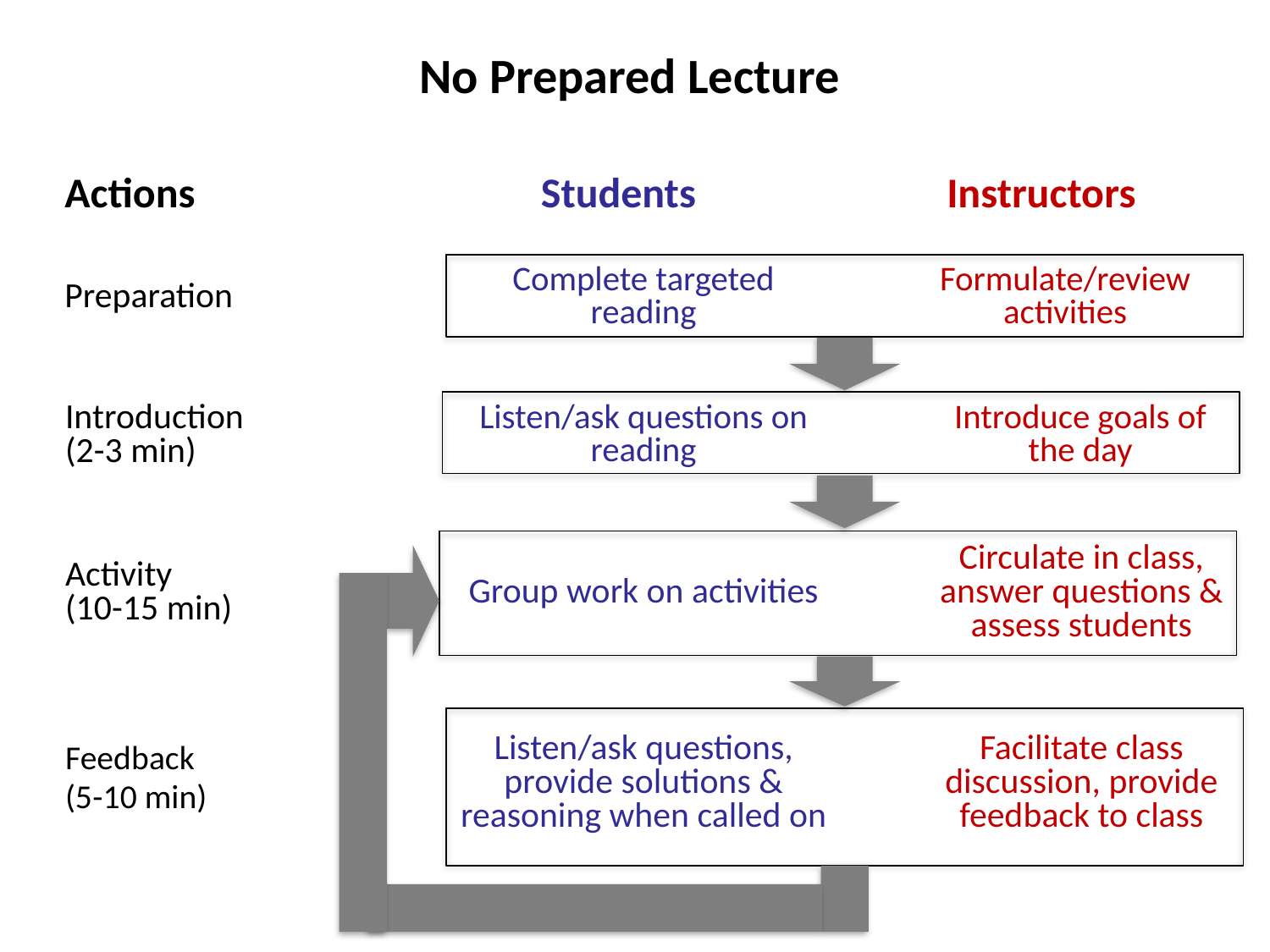

# No Prepared Lecture
Actions
Students
Instructors
Preparation

Complete targeted reading
Formulate/review activities

Listen/ask questions on reading
Introduce goals of the day
Introduction
(2-3 min)

Circulate in class, answer questions & assess students

Group work on activities
Activity
(10-15 min)

Listen/ask questions, provide solutions & reasoning when called on
Facilitate class discussion, provide feedback to class
Feedback
(5-10 min)